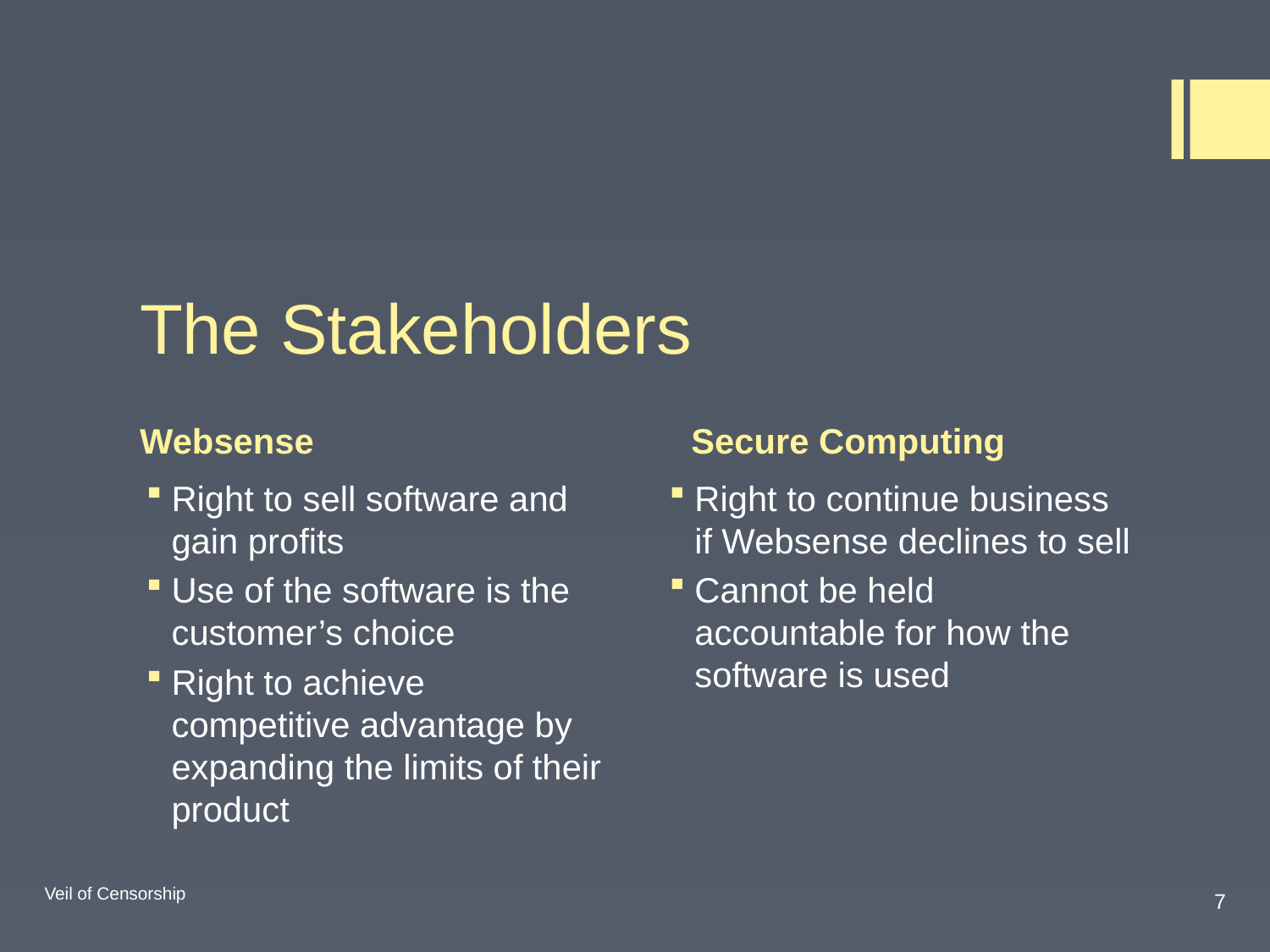

# The Stakeholders
Websense
Secure Computing
Right to sell software and gain profits
Use of the software is the customer’s choice
Right to achieve competitive advantage by expanding the limits of their product

Right to continue business if Websense declines to sell
Cannot be held accountable for how the software is used
7
Veil of Censorship